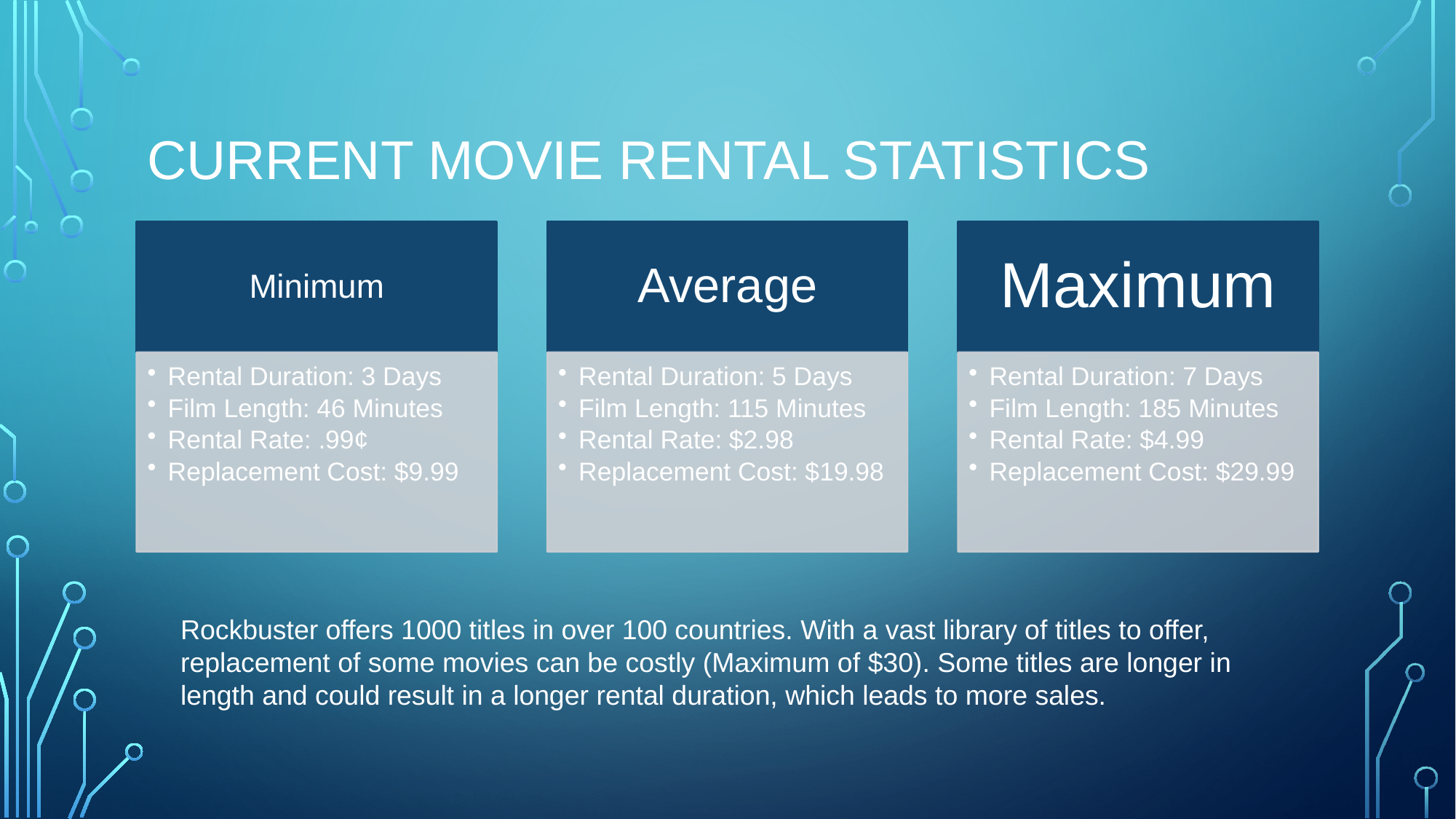

# Current movie rental statistics
Minimum
Rental Duration: 3 Days
Film Length: 46 Minutes
Rental Rate: .99¢
Replacement Cost: $9.99
Average
Rental Duration: 5 Days
Film Length: 115 Minutes
Rental Rate: $2.98
Replacement Cost: $19.98
Maximum
Rental Duration: 7 Days
Film Length: 185 Minutes
Rental Rate: $4.99
Replacement Cost: $29.99
Rockbuster offers 1000 titles in over 100 countries. With a vast library of titles to offer, replacement of some movies can be costly (Maximum of $30). Some titles are longer in length and could result in a longer rental duration, which leads to more sales.